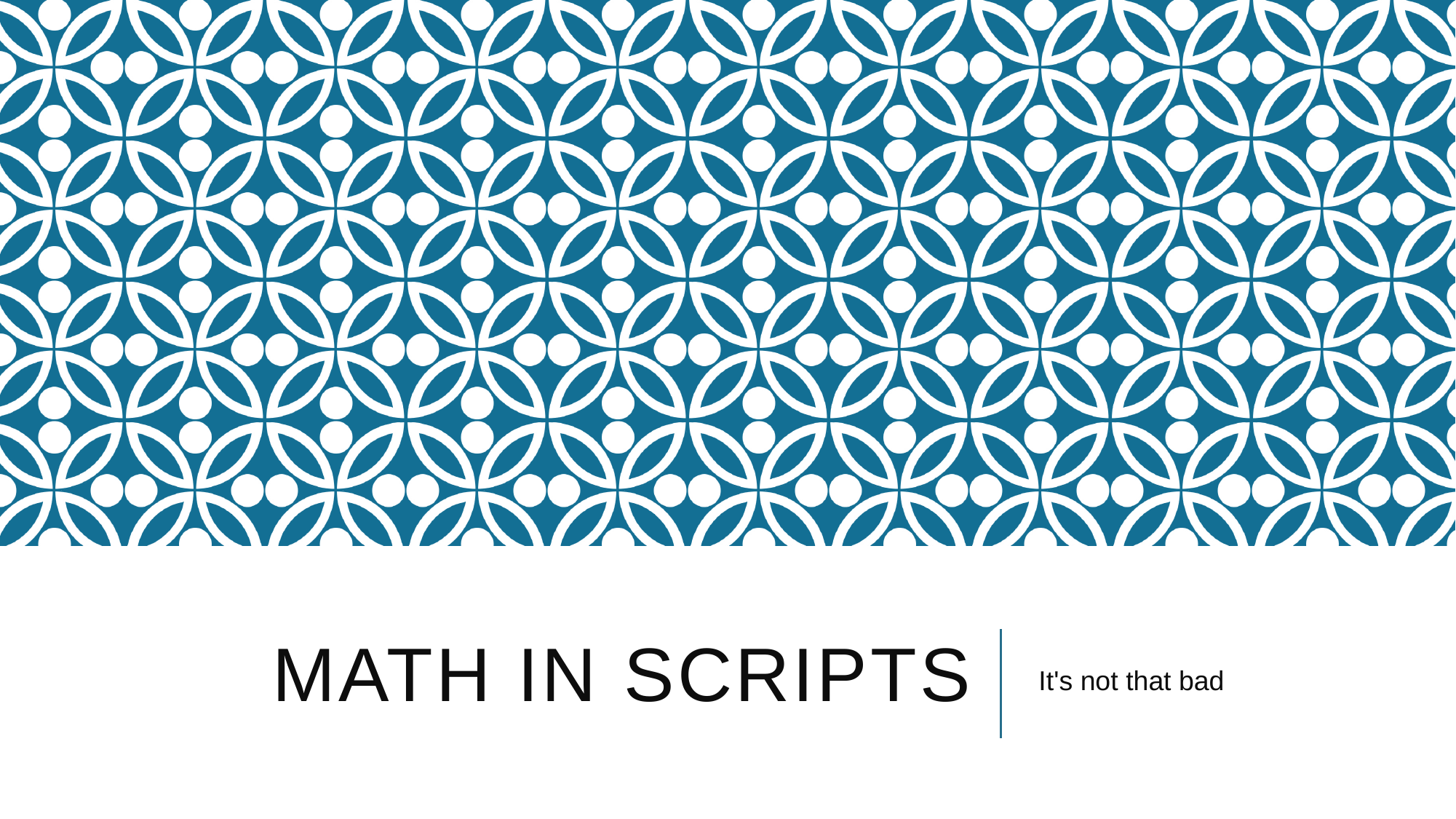

# Math in scripts
It's not that bad